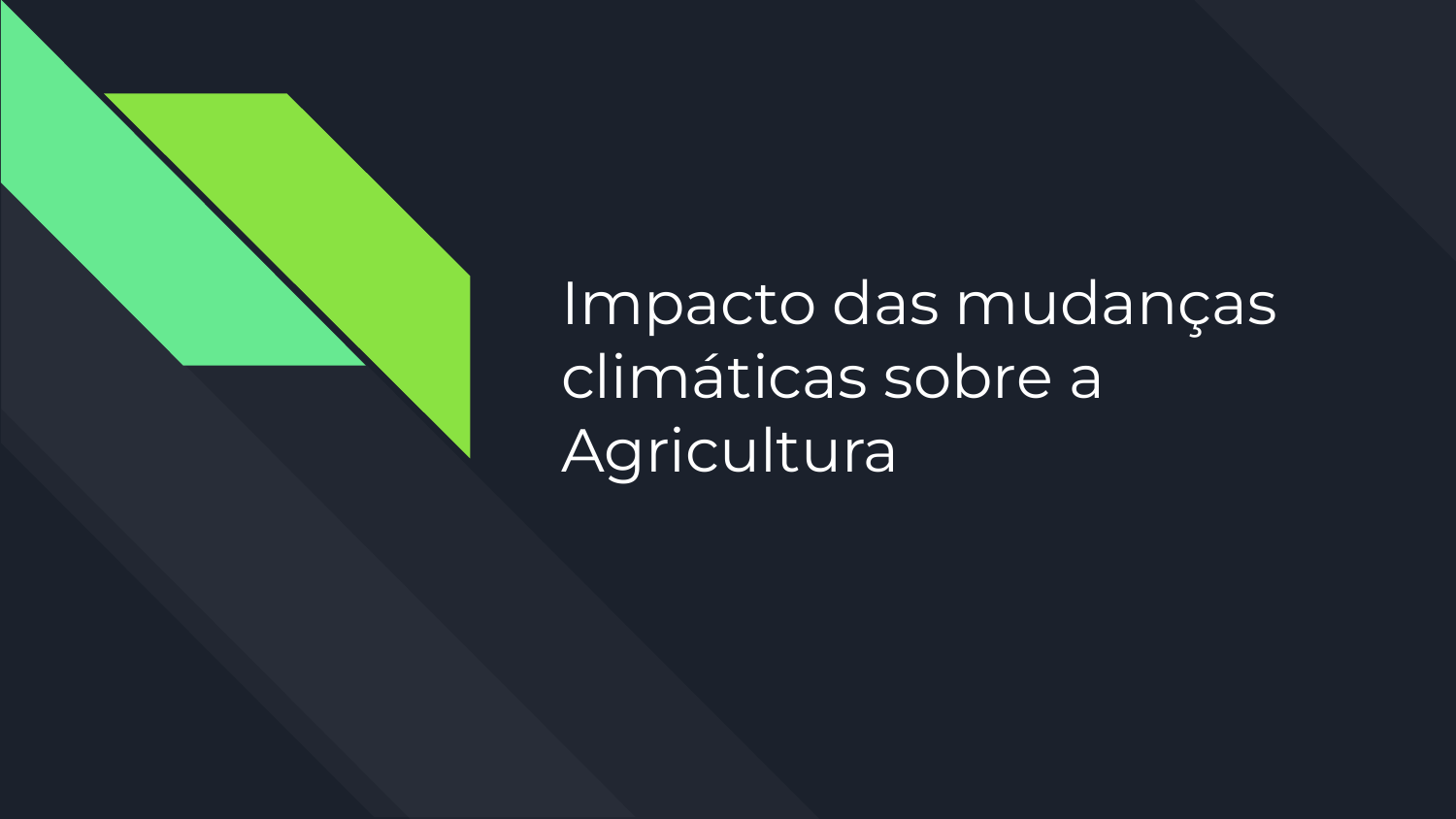

# Impacto das mudanças climáticas sobre a Agricultura